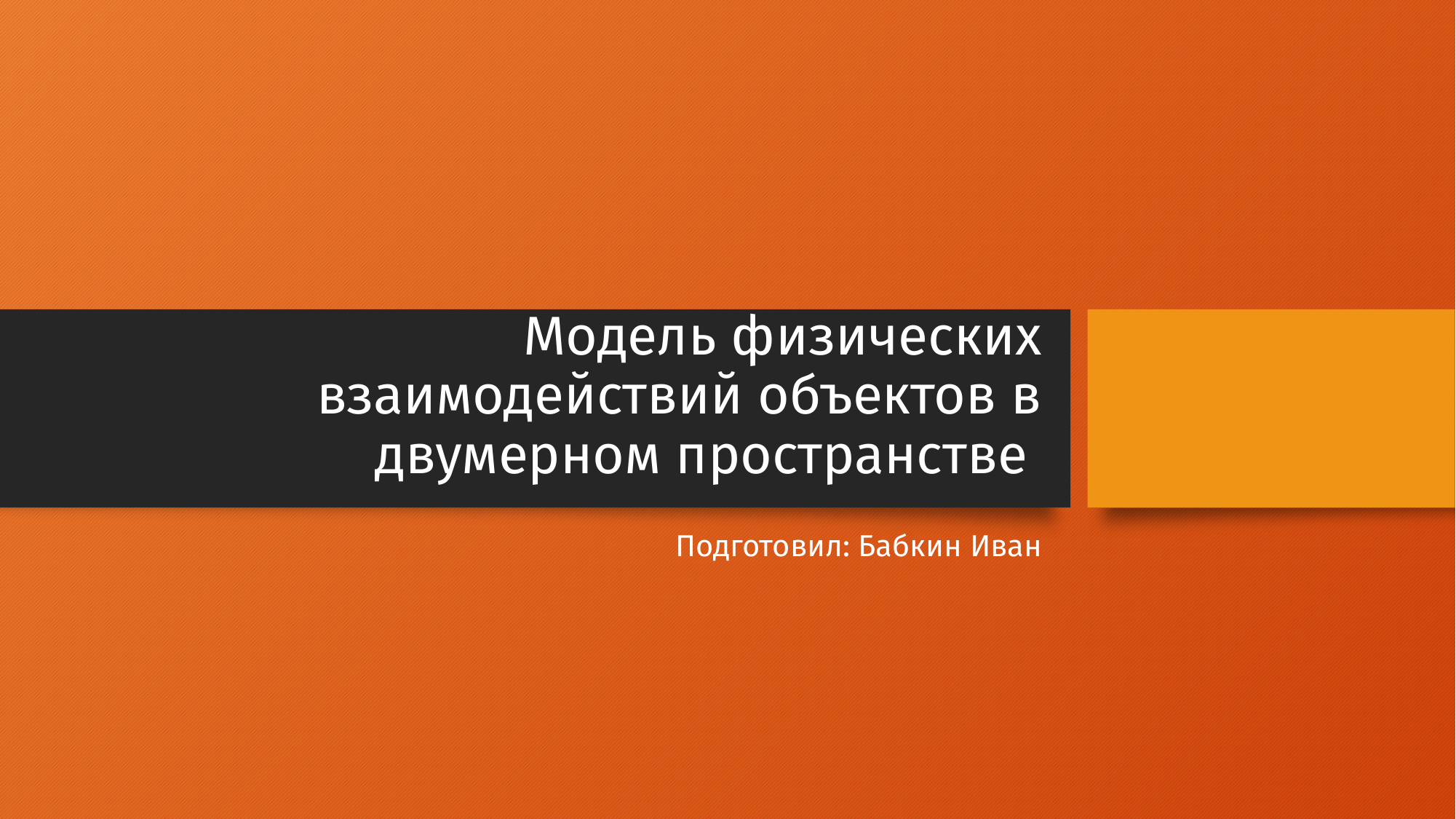

# Модель физических взаимодействий объектов в двумерном пространстве
Подготовил: Бабкин Иван